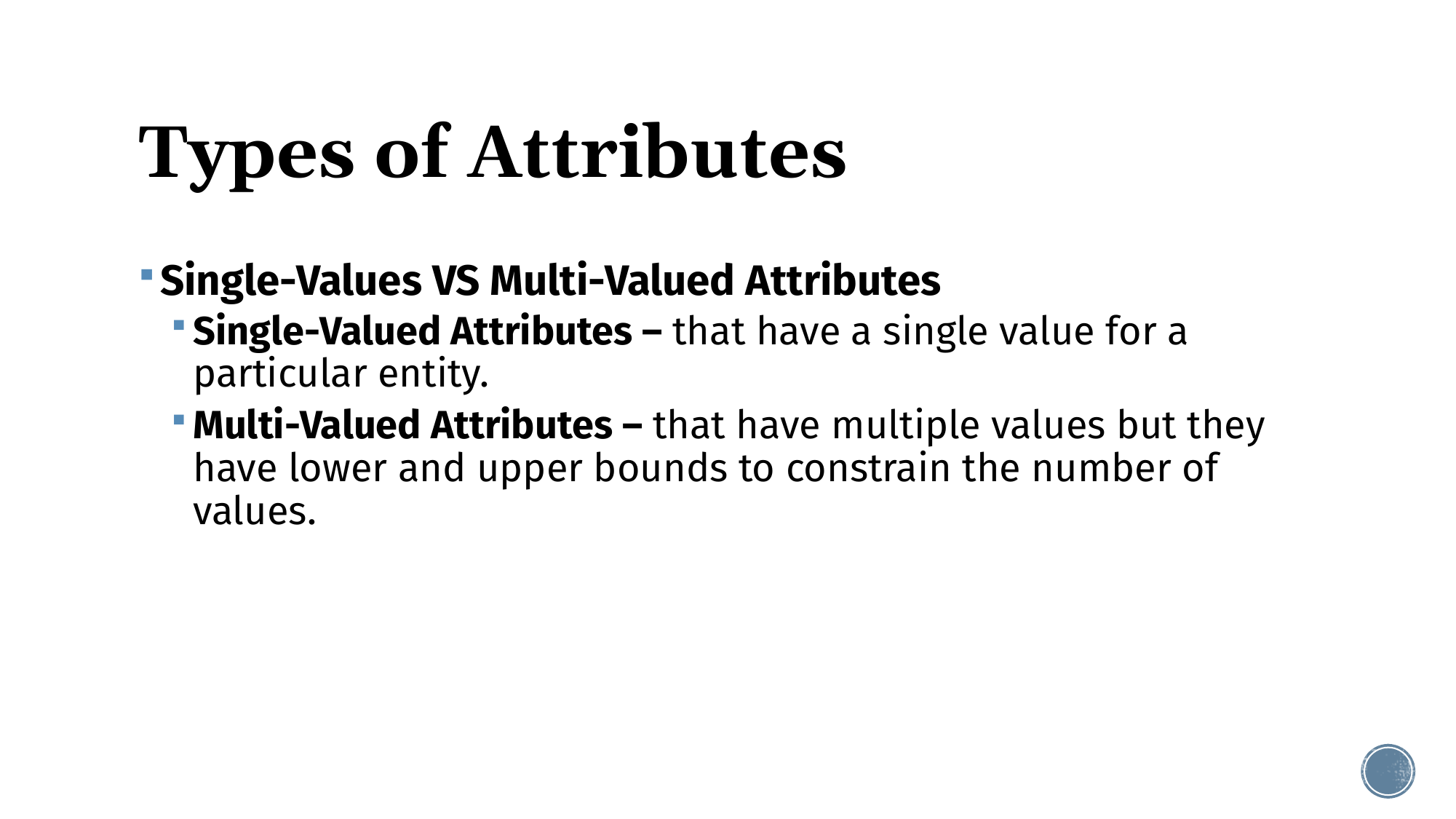

# Types of Attributes
Single-Values VS Multi-Valued Attributes
Single-Valued Attributes – that have a single value for a particular entity.
Multi-Valued Attributes – that have multiple values but they have lower and upper bounds to constrain the number of values.